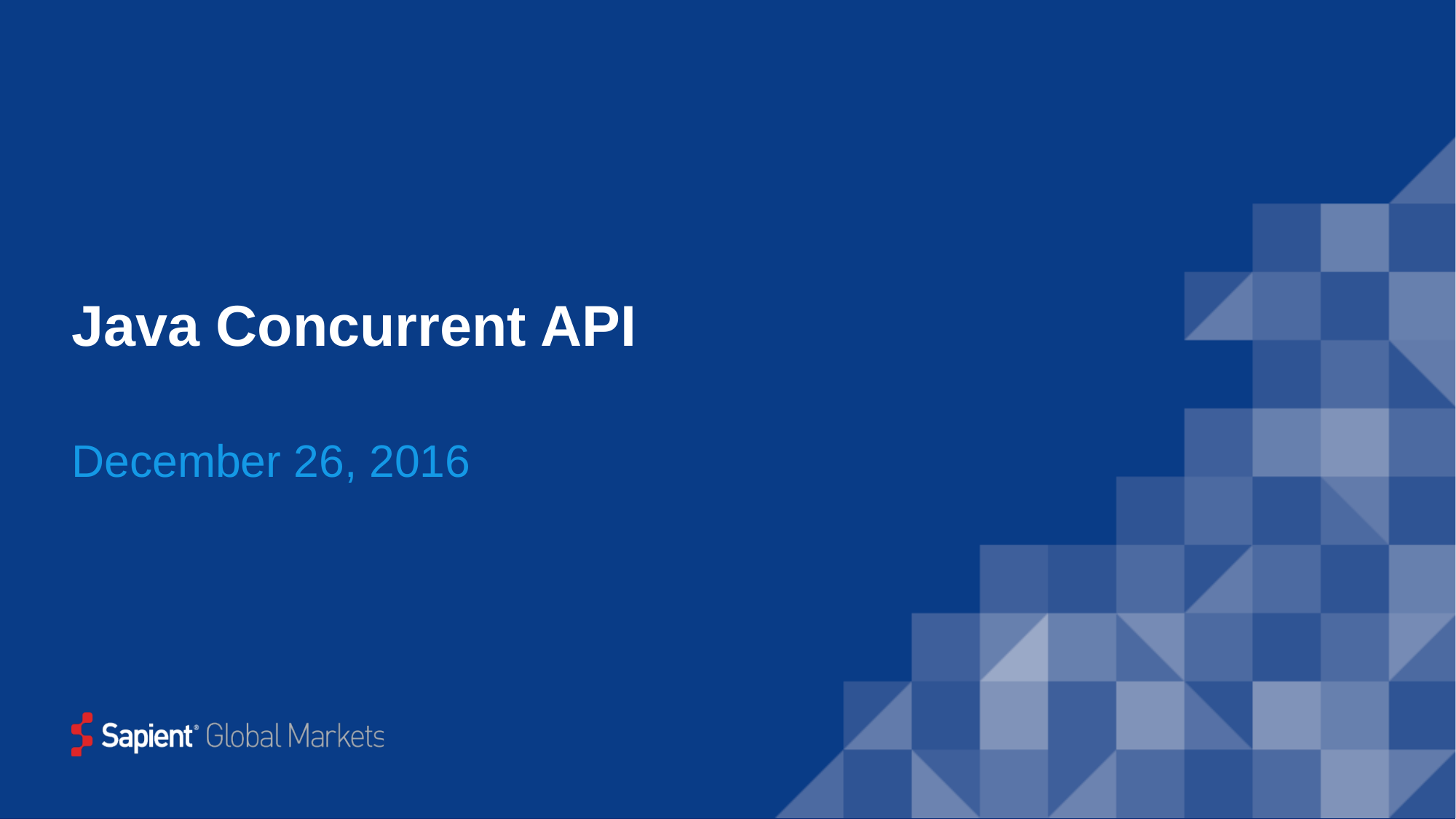

# Java Concurrent API
December 26, 2016